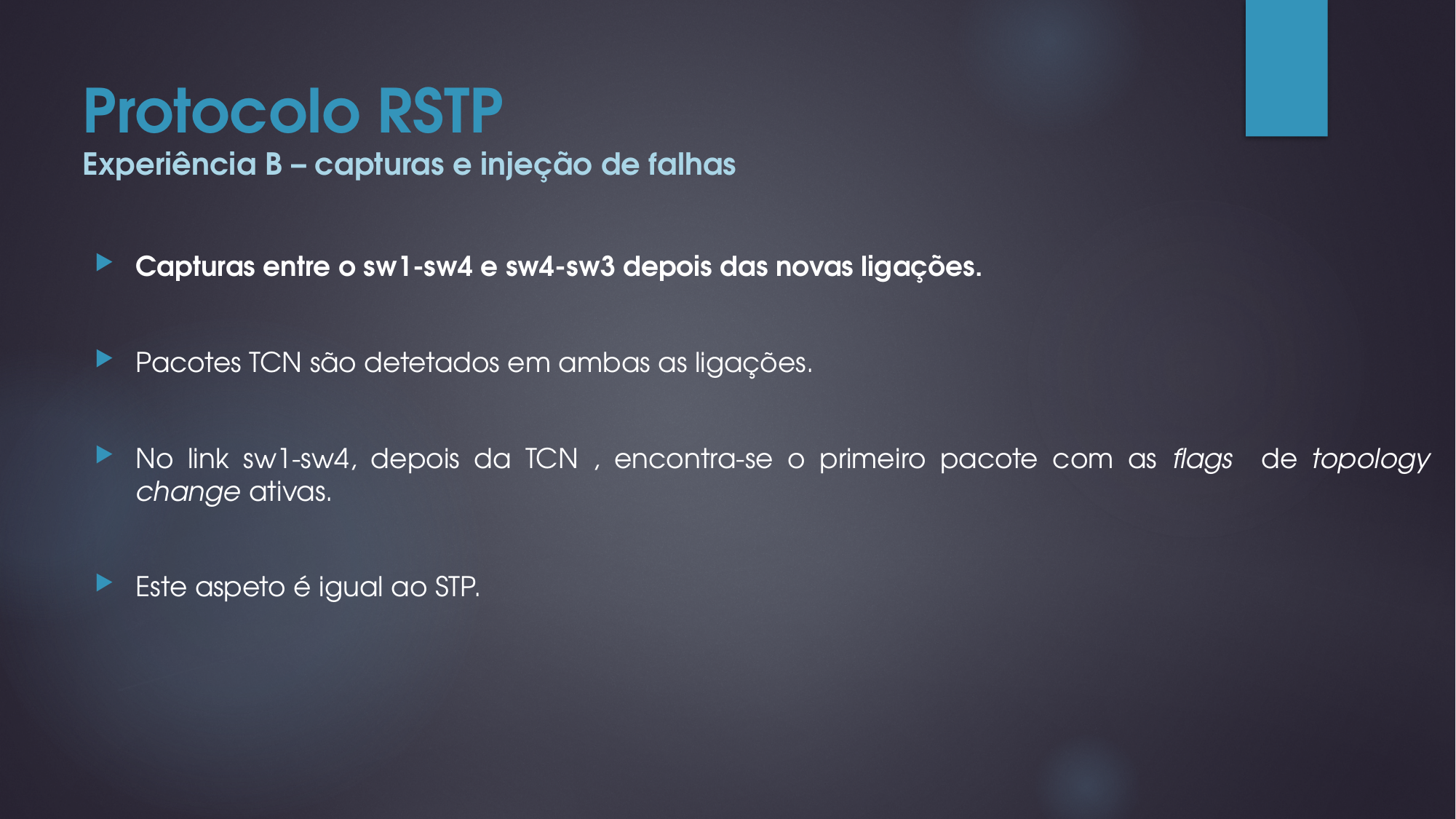

Protocolo RSTP
Experiência B – capturas e injeção de falhas
Capturas entre o sw1-sw4 e sw4-sw3 depois das novas ligações.

Pacotes TCN são detetados em ambas as ligações.

No link sw1-sw4, depois da TCN , encontra-se o primeiro pacote com as flags  de topology change ativas.

Este aspeto é igual ao STP.